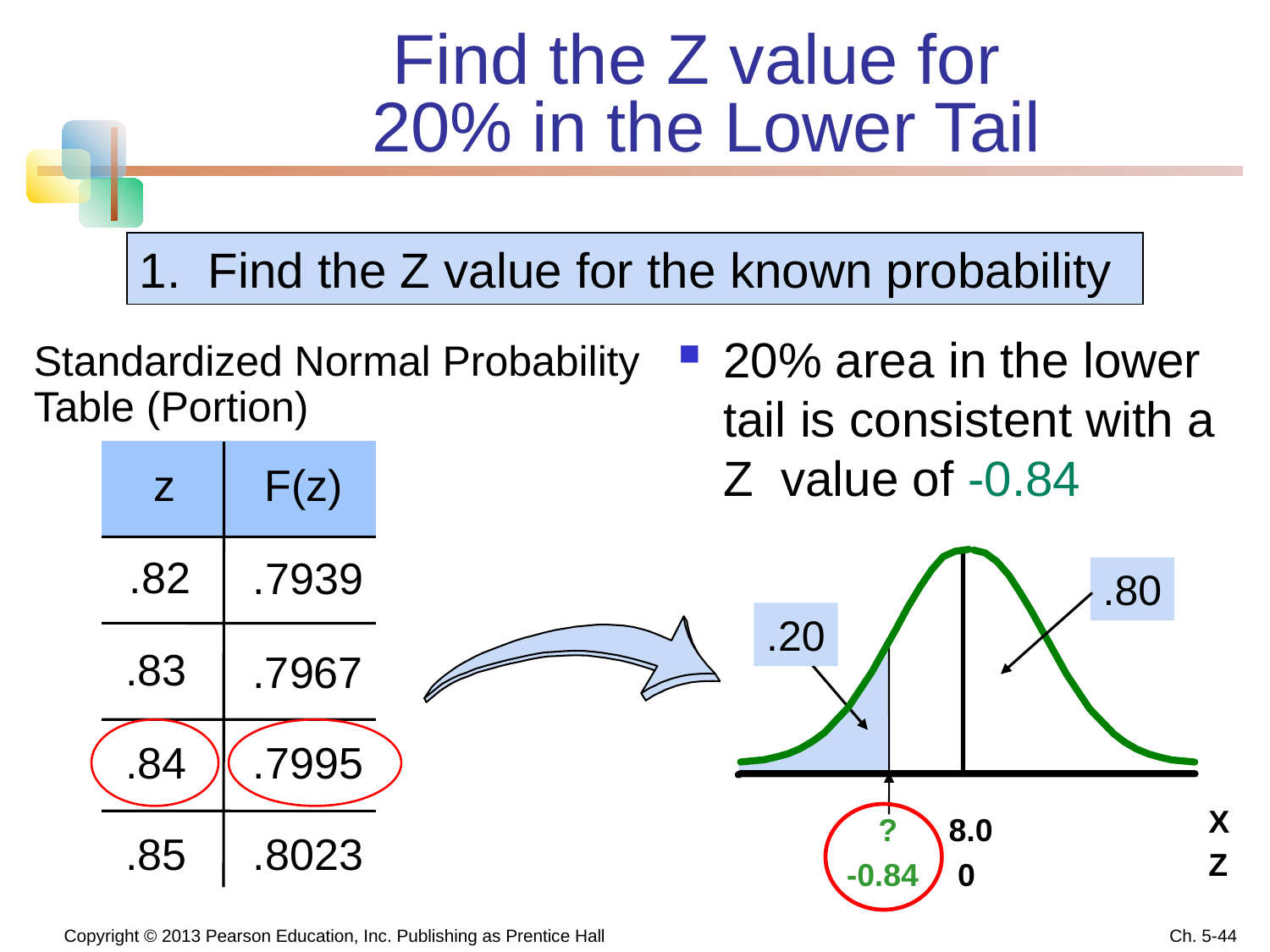

# Find the Z value for 20% in the Lower Tail
1.  Find the Z value for the known probability
20% area in the lower tail is consistent with a Z  value of -0.84
Standardized Normal Probability
Table (Portion)

z
F(z)

.82
.7939

.80

.20

.83
.7967

.84
.7995

X

?
8.0

.85
.8023
Z
-0.84
 0
       Copyright © 2013 Pearson Education, Inc. Publishing as Prentice Hall
Ch. 5-44